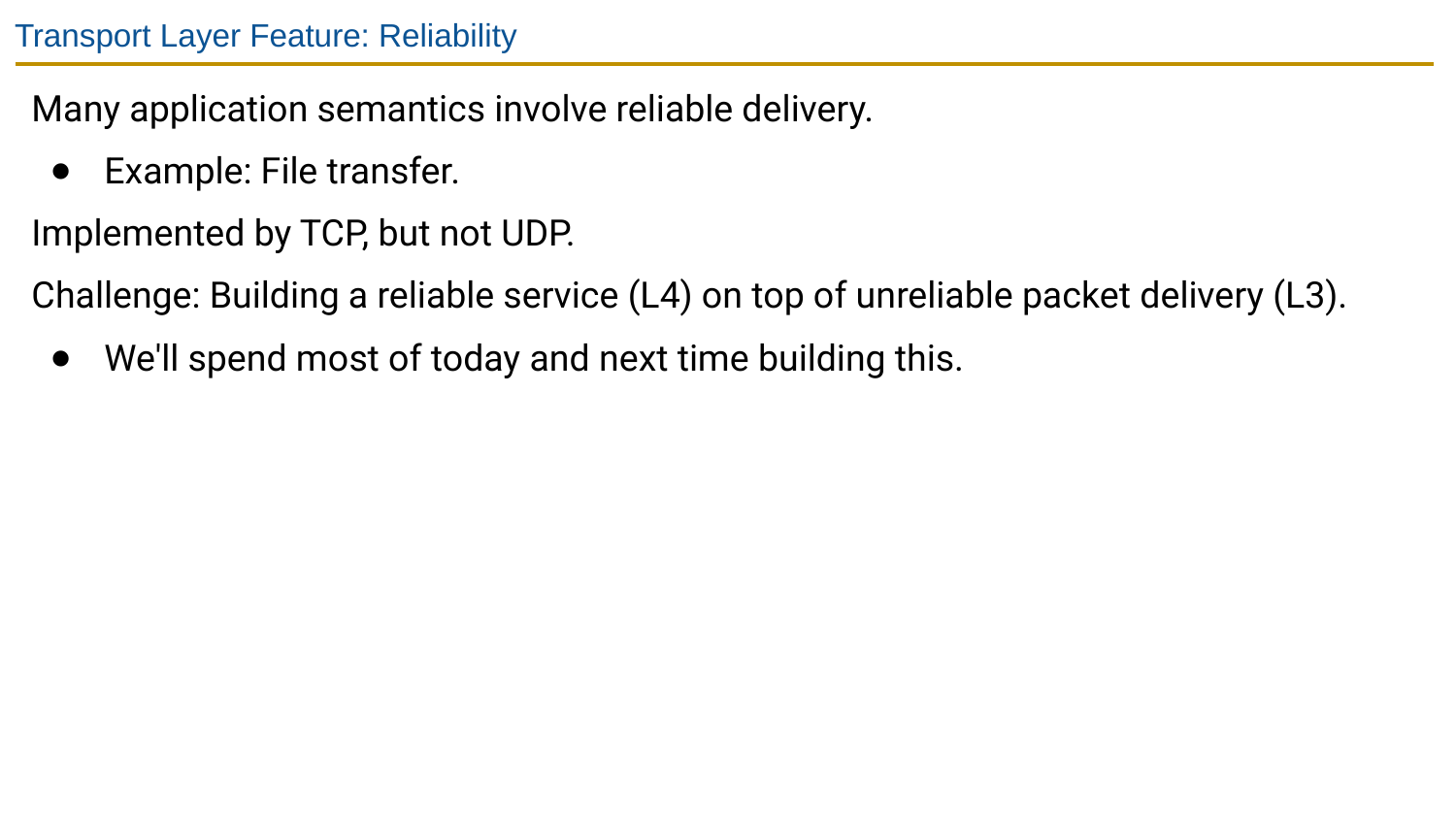

# Transport Layer Feature: Reliability
Many application semantics involve reliable delivery.
Example: File transfer.
Implemented by TCP, but not UDP.
Challenge: Building a reliable service (L4) on top of unreliable packet delivery (L3).
We'll spend most of today and next time building this.